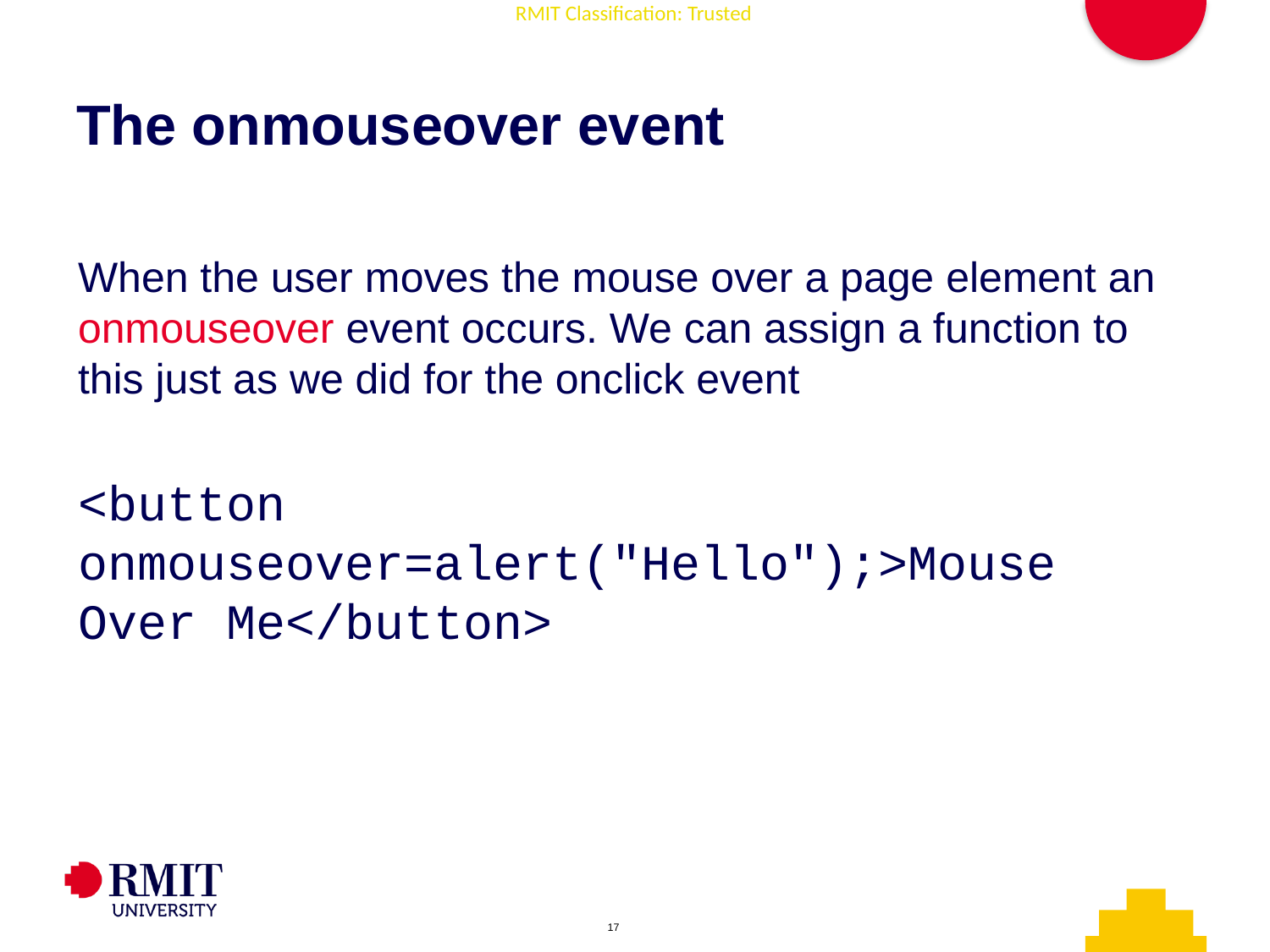

# The onmouseover event
When the user moves the mouse over a page element an onmouseover event occurs. We can assign a function to this just as we did for the onclick event

<button onmouseover=alert("Hello");>Mouse Over Me</button>

AD006 Associate Degree in IT